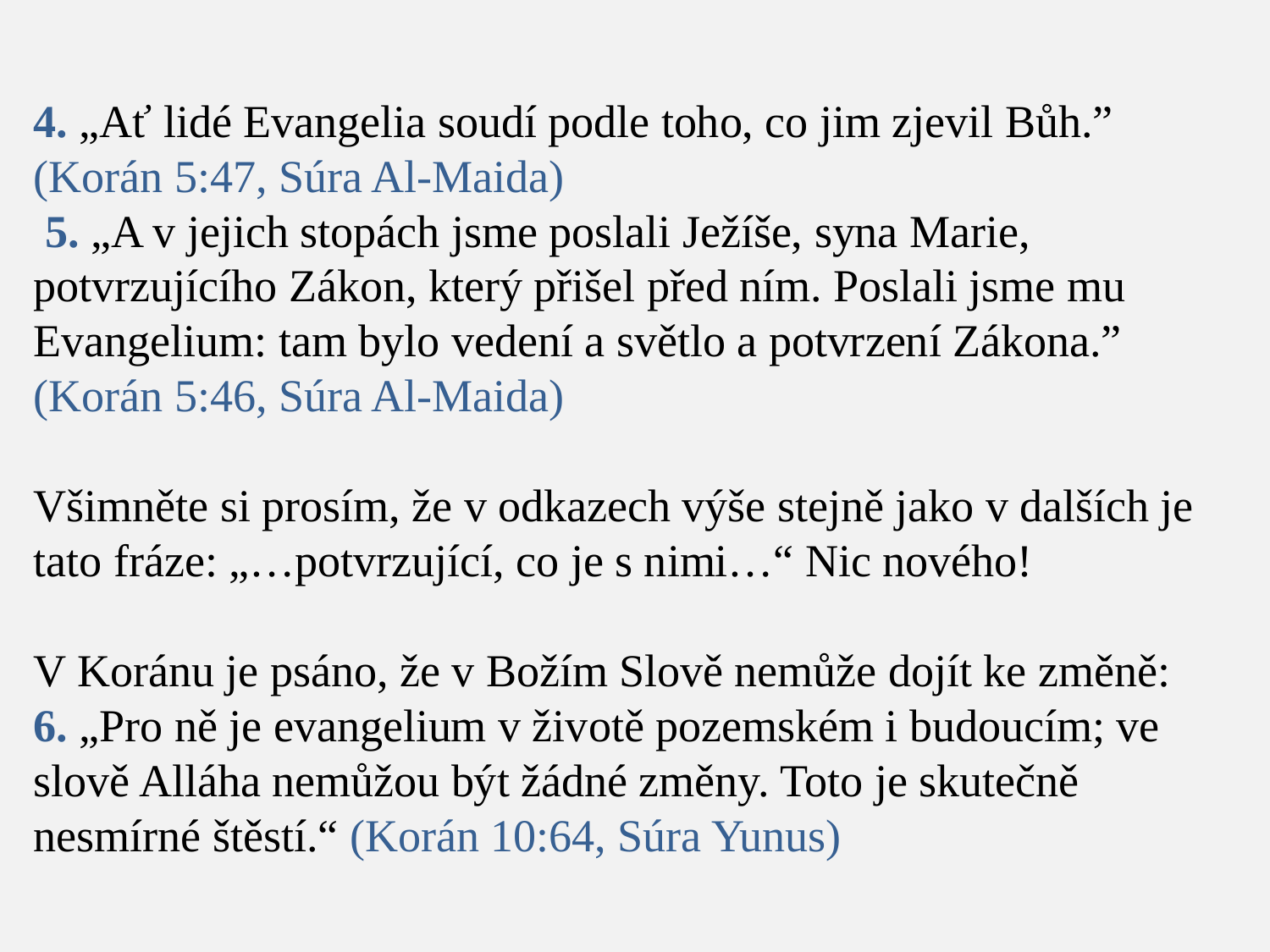

# 4. „Ať lidé Evangelia soudí podle toho, co jim zjevil Bůh.” (Korán 5:47, Súra Al-Maida) 5. „A v jejich stopách jsme poslali Ježíše, syna Marie, potvrzujícího Zákon, který přišel před ním. Poslali jsme mu Evangelium: tam bylo vedení a světlo a potvrzení Zákona.” (Korán 5:46, Súra Al-Maida) Všimněte si prosím, že v odkazech výše stejně jako v dalších je tato fráze: „…potvrzující, co je s nimi…“ Nic nového! V Koránu je psáno, že v Božím Slově nemůže dojít ke změně: 6. „Pro ně je evangelium v životě pozemském i budoucím; ve slově Alláha nemůžou být žádné změny. Toto je skutečně nesmírné štěstí.“ (Korán 10:64, Súra Yunus)